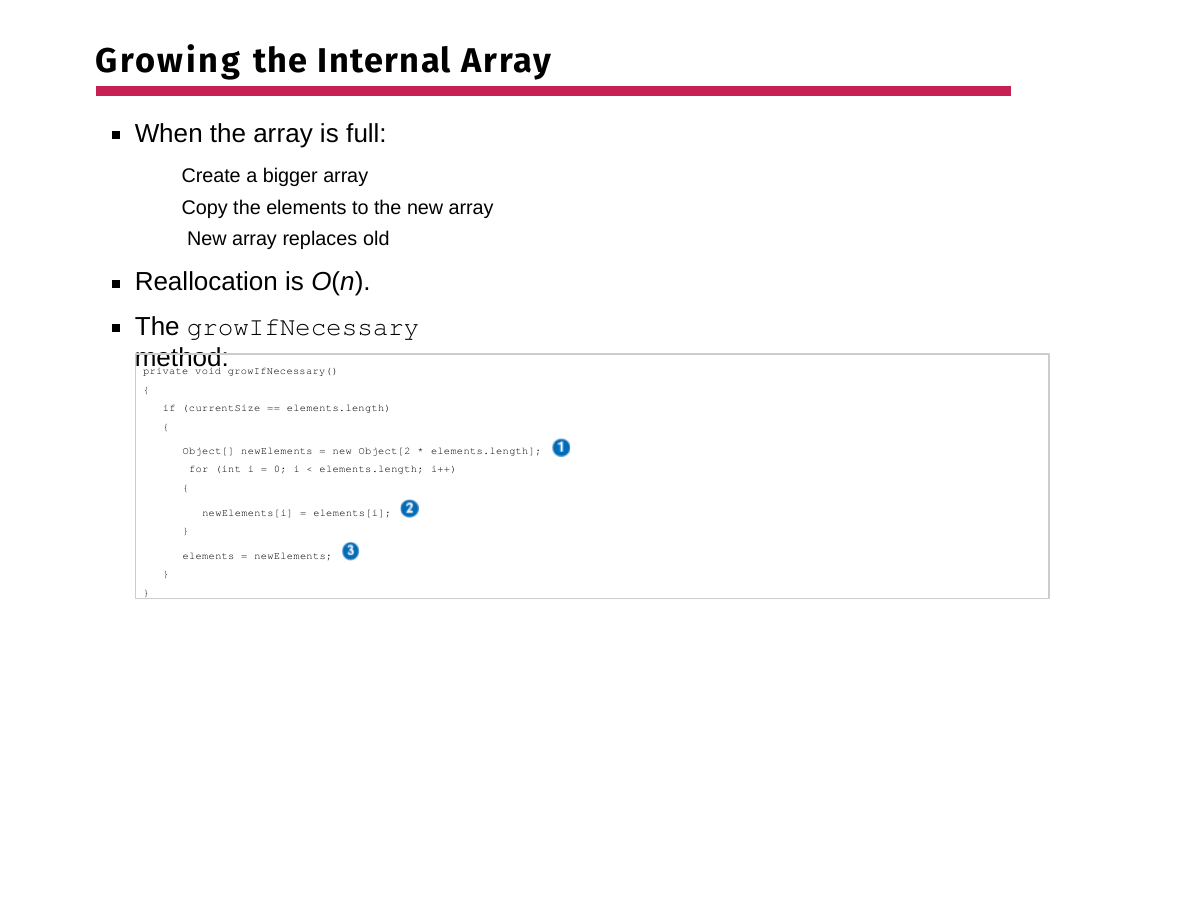

# Growing the Internal Array
When the array is full:
Create a bigger array
Copy the elements to the new array  New array replaces old
Reallocation is O(n).
The growIfNecessary method:

private void growIfNecessary()
{
if (currentSize == elements.length)
{
Object[] newElements = new Object[2 * elements.length];  for (int i = 0; i < elements.length; i++)
{

newElements[i] = elements[i];
}

elements = newElements;
}
}